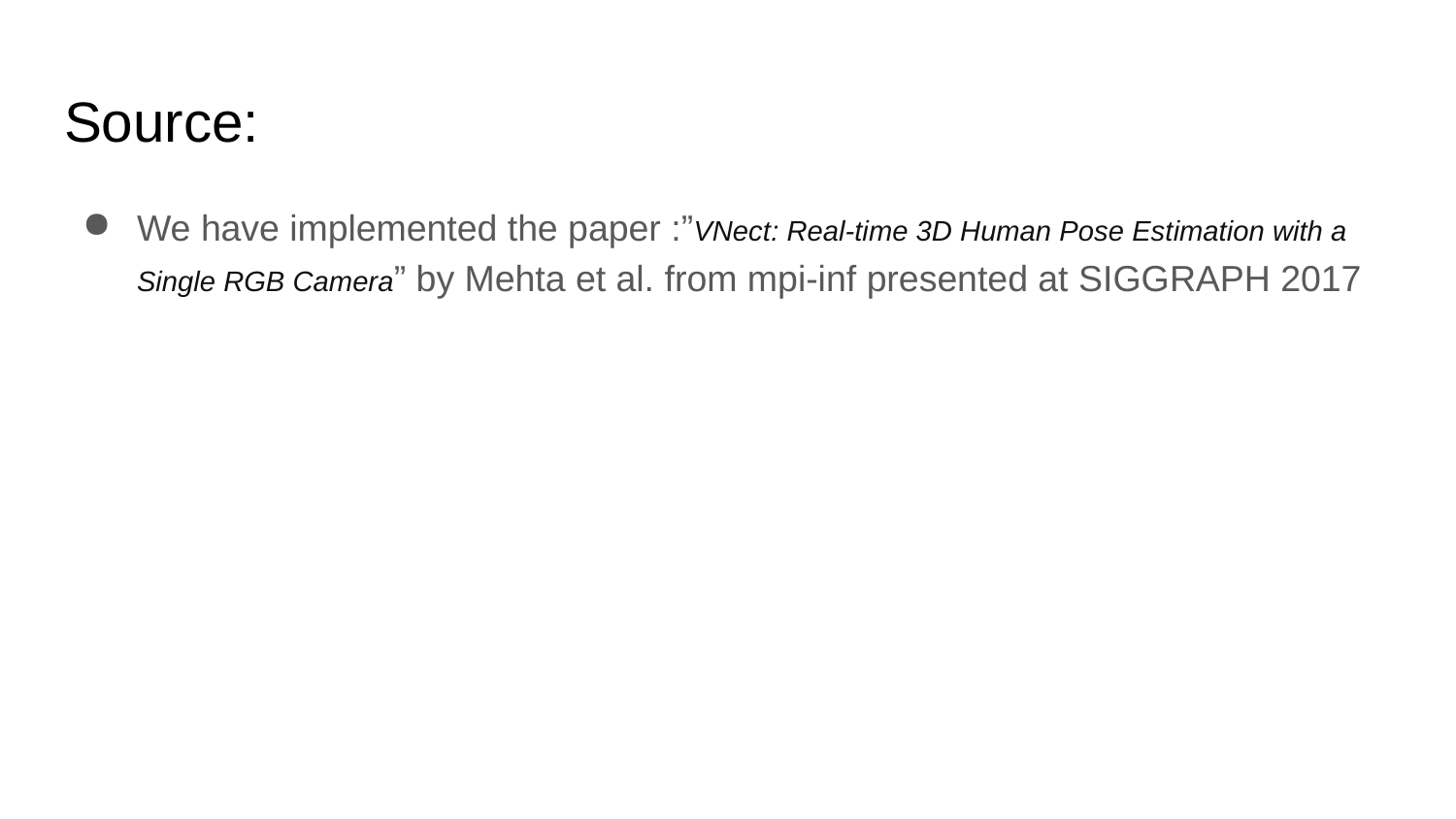

# Source:
We have implemented the paper :”VNect: Real-time 3D Human Pose Estimation with a Single RGB Camera” by Mehta et al. from mpi-inf presented at SIGGRAPH 2017